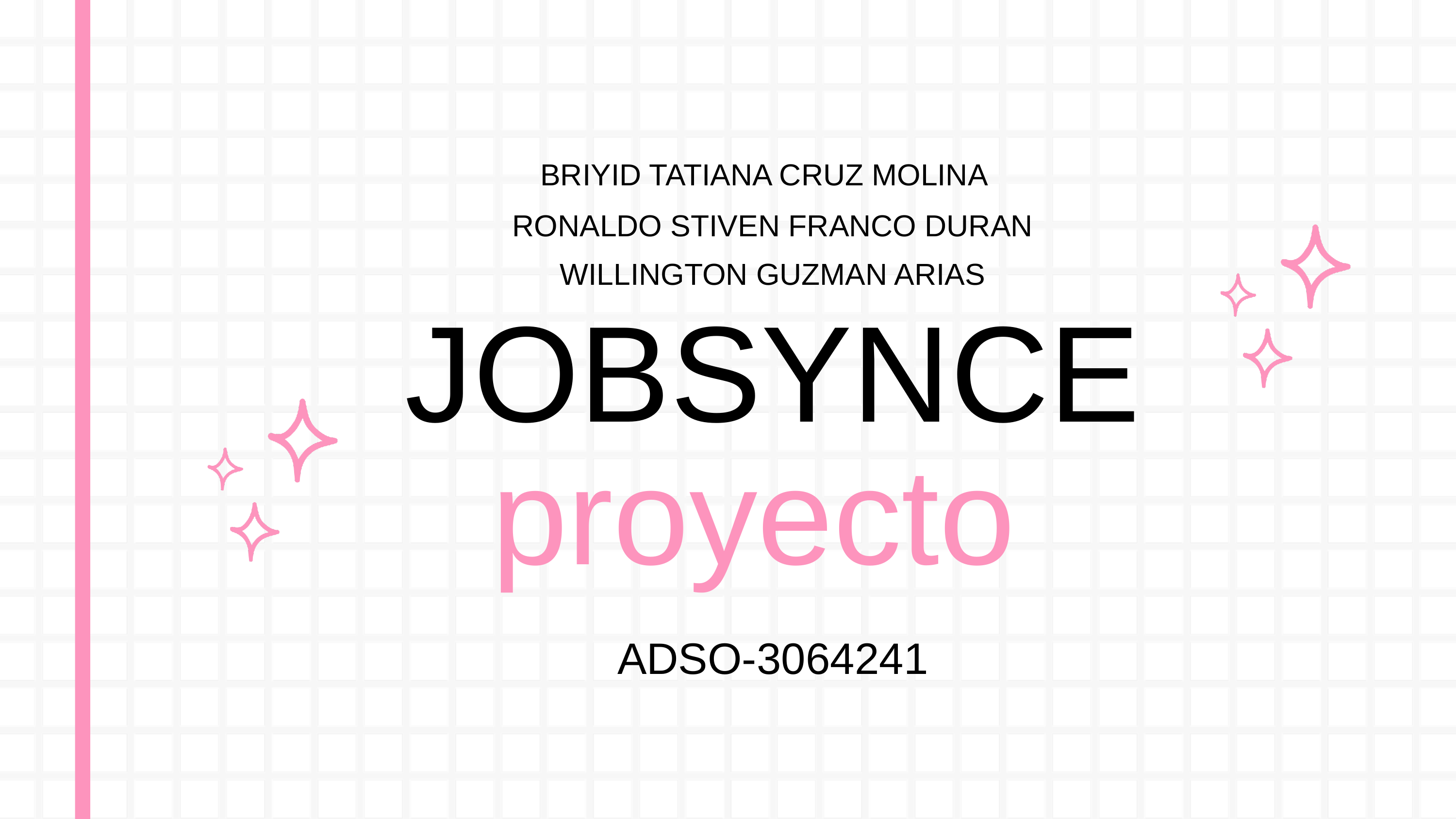

BRIYID TATIANA CRUZ MOLINA
RONALDO STIVEN FRANCO DURAN

WILLINGTON GUZMAN ARIAS
JOBSYNCE

proyecto
ADSO-3064241